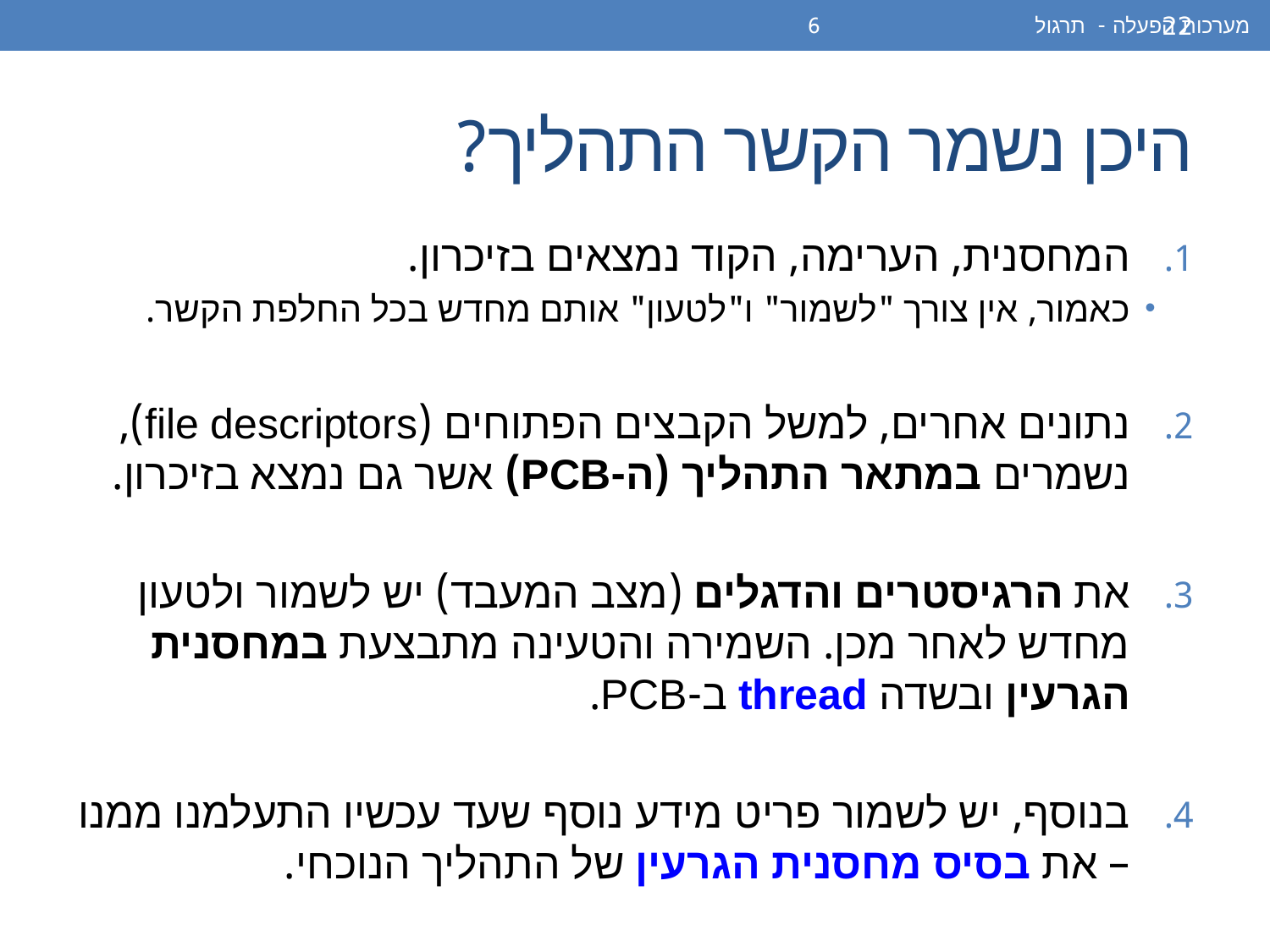

מערכות הפעלה - תרגול 6
22
# היכן נשמר הקשר התהליך?
המחסנית, הערימה, הקוד נמצאים בזיכרון.
כאמור, אין צורך "לשמור" ו"לטעון" אותם מחדש בכל החלפת הקשר.

נתונים אחרים, למשל הקבצים הפתוחים (file descriptors), נשמרים במתאר התהליך (ה-PCB) אשר גם נמצא בזיכרון.

את הרגיסטרים והדגלים (מצב המעבד) יש לשמור ולטעון מחדש לאחר מכן. השמירה והטעינה מתבצעת במחסנית הגרעין ובשדה thread ב-PCB.

בנוסף, יש לשמור פריט מידע נוסף שעד עכשיו התעלמנו ממנו – את בסיס מחסנית הגרעין של התהליך הנוכחי.